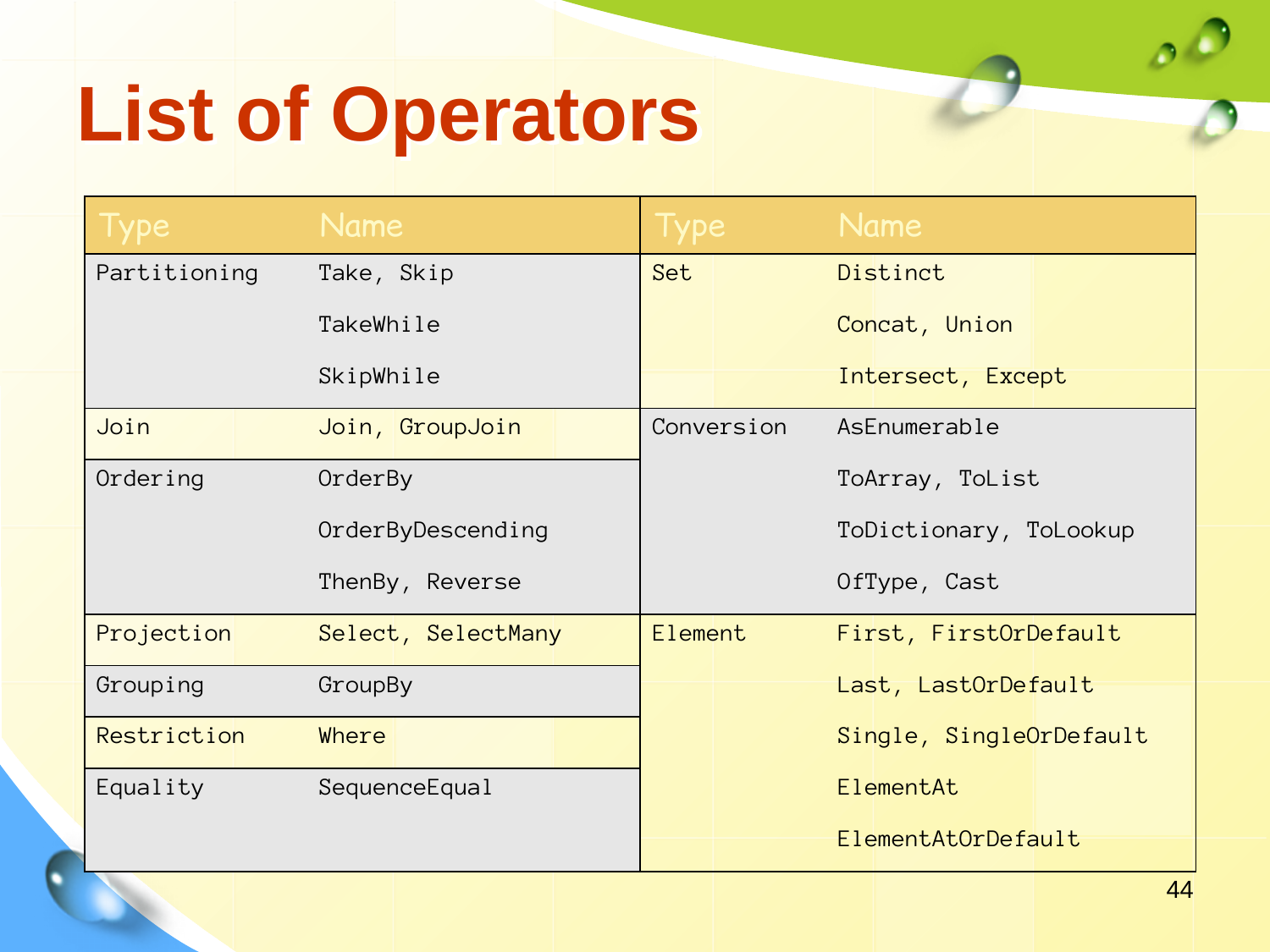

# List of Operators
| Type | Name | Type | Name |
| --- | --- | --- | --- |
| Partitioning | Take, Skip | Set | Distinct |
|  | TakeWhile |  | Concat, Union |
|  | SkipWhile |  | Intersect, Except |
| Join | Join, GroupJoin | Conversion | AsEnumerable |
| Ordering | OrderBy |  | ToArray, ToList |
|  | OrderByDescending |  | ToDictionary, ToLookup |
|  | ThenBy, Reverse |  | OfType, Cast |
| Projection | Select, SelectMany | Element | First, FirstOrDefault |
| Grouping | GroupBy |  | Last, LastOrDefault |
| Restriction | Where |  | Single, SingleOrDefault |
| Equality | SequenceEqual |  | ElementAt |
|  |  |  | ElementAtOrDefault |
44